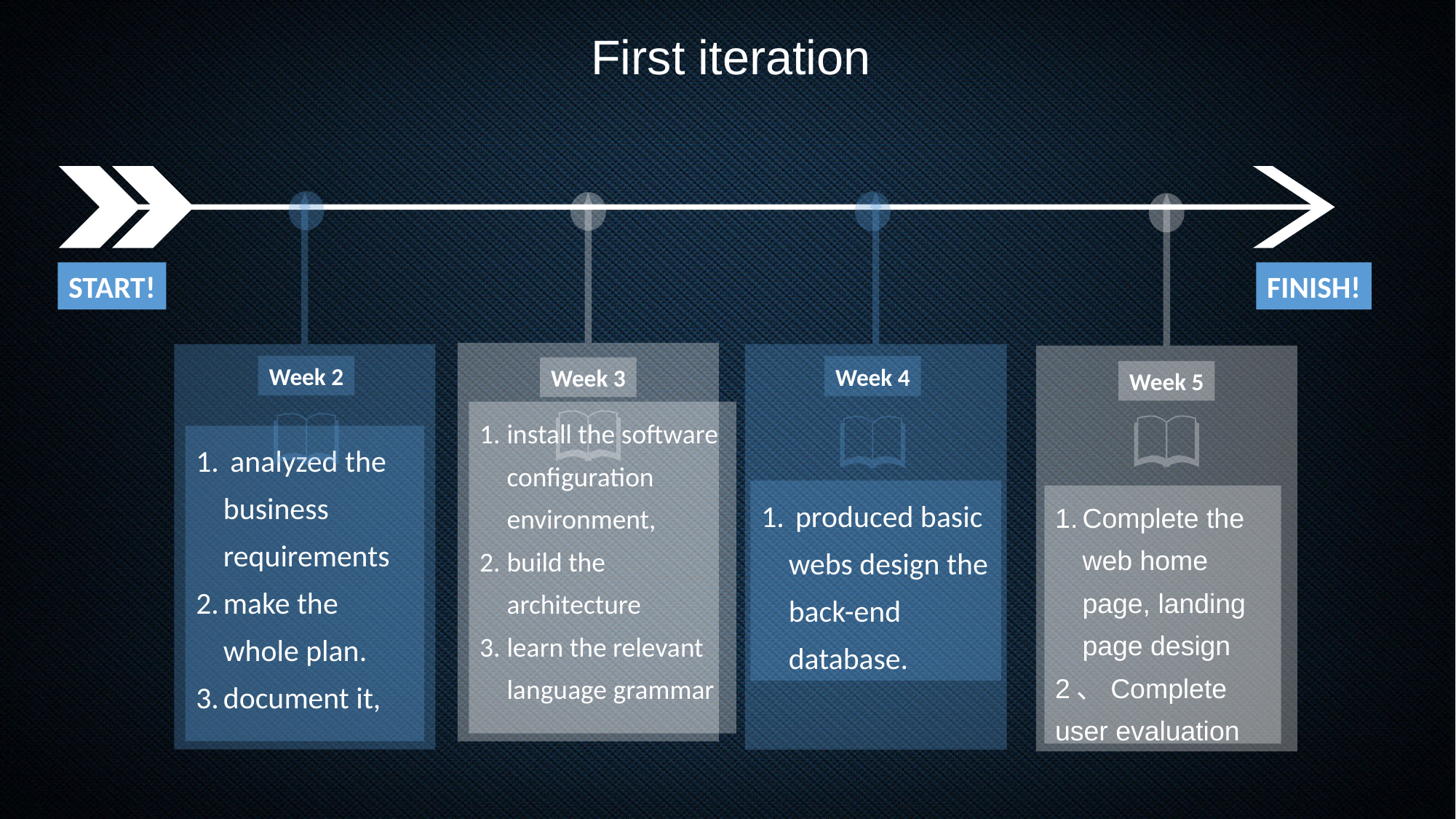

First iteration

Week 2

 analyzed the business requirements
make the whole plan.
document it,

Week 4

 produced basic webs design the back-end database.

Week 3
install the software configuration environment,
build the architecture
learn the relevant language grammar

Week 5

Complete the web home page, landing page design
2、Complete user evaluation

START!
FINISH!